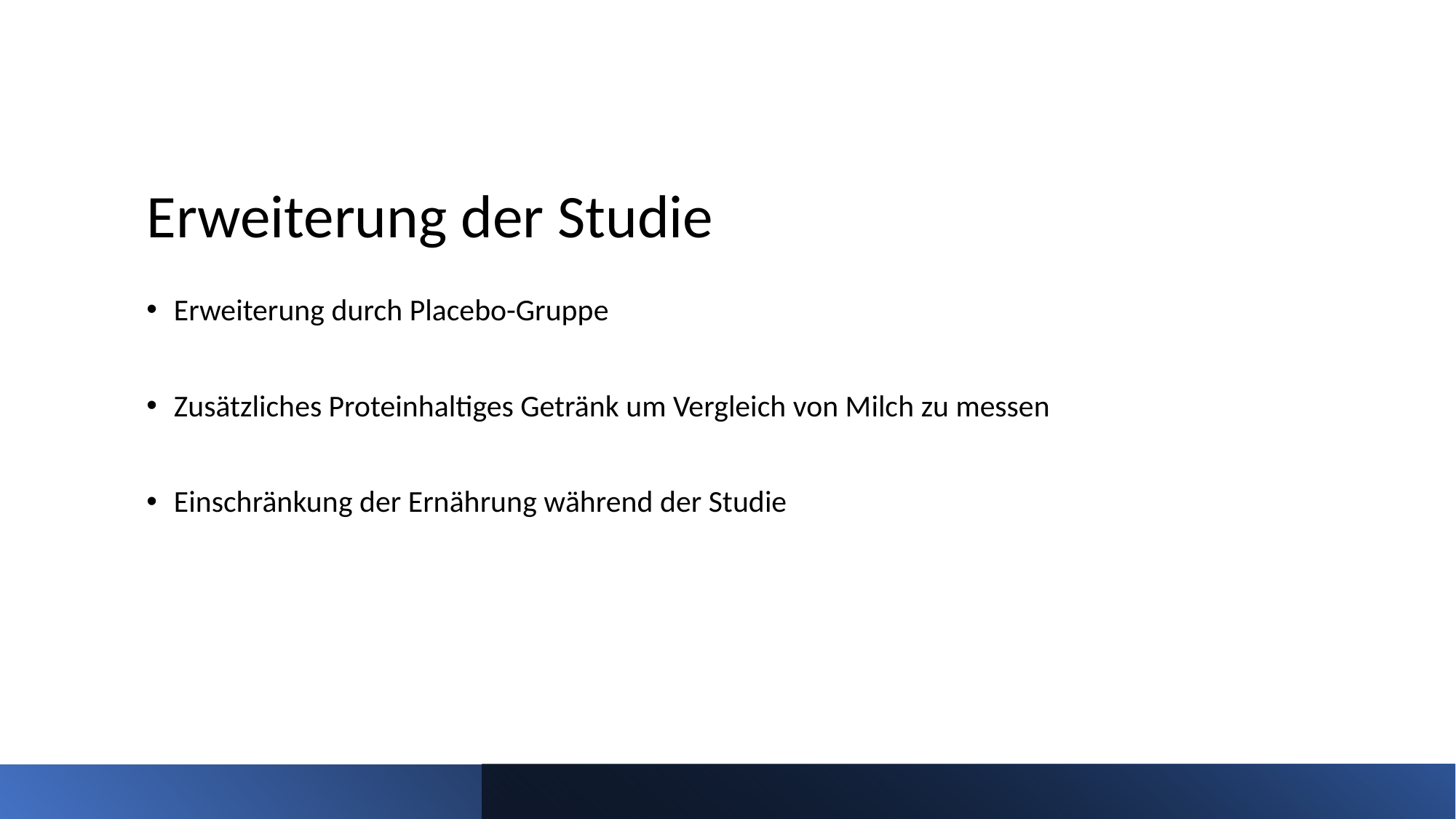

# Erweiterung der Studie
Erweiterung durch Placebo-Gruppe

Zusätzliches Proteinhaltiges Getränk um Vergleich von Milch zu messen

Einschränkung der Ernährung während der Studie